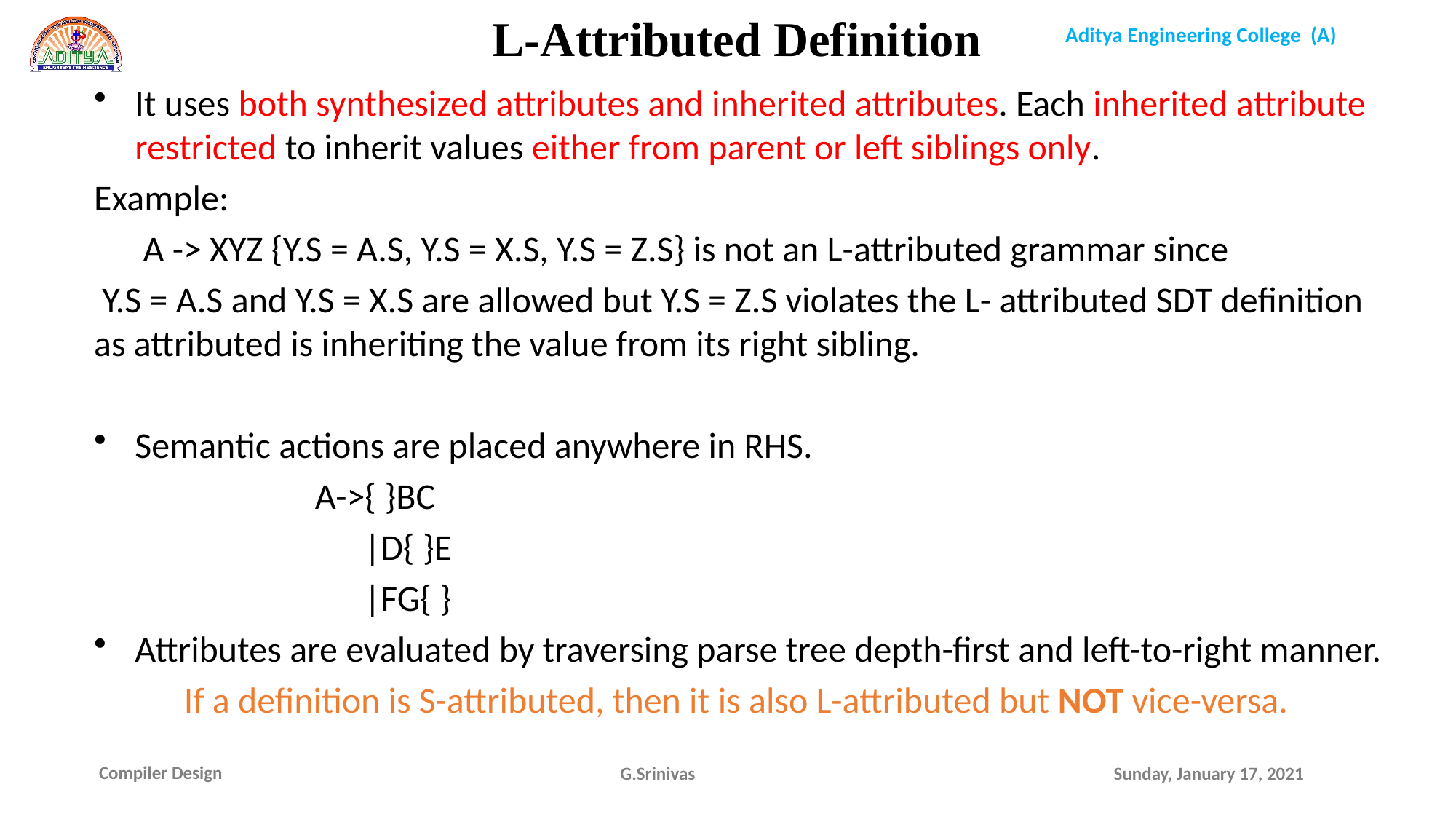

L-Attributed Definition
It uses both synthesized attributes and inherited attributes. Each inherited attribute restricted to inherit values either from parent or left siblings only.
Example:
      A -> XYZ {Y.S = A.S, Y.S = X.S, Y.S = Z.S} is not an L-attributed grammar since
 Y.S = A.S and Y.S = X.S are allowed but Y.S = Z.S violates the L- attributed SDT definition as attributed is inheriting the value from its right sibling.

Semantic actions are placed anywhere in RHS.
                           A->{ }BC
                                 |D{ }E
                                 |FG{ }
Attributes are evaluated by traversing parse tree depth-first and left-to-right manner.
           If a definition is S-attributed, then it is also L-attributed but NOT vice-versa.

G.Srinivas
Sunday, January 17, 2021